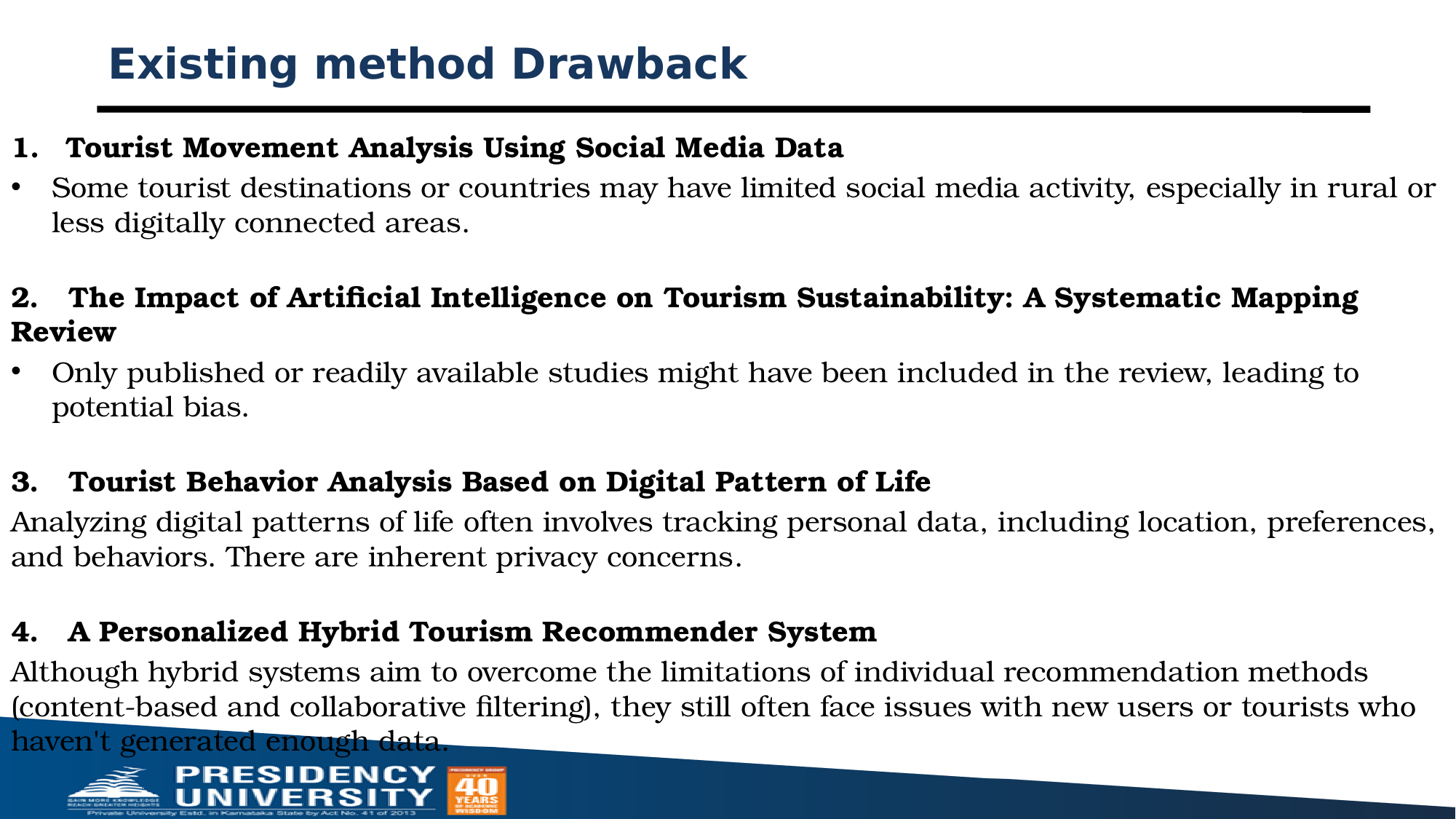

# Existing method Drawback
Tourist Movement Analysis Using Social Media Data
Some tourist destinations or countries may have limited social media activity, especially in rural or less digitally connected areas.
2.   The Impact of Artificial Intelligence on Tourism Sustainability: A Systematic Mapping Review
Only published or readily available studies might have been included in the review, leading to potential bias.
3.   Tourist Behavior Analysis Based on Digital Pattern of Life
Analyzing digital patterns of life often involves tracking personal data, including location, preferences, and behaviors. There are inherent privacy concerns.
4.   A Personalized Hybrid Tourism Recommender System
Although hybrid systems aim to overcome the limitations of individual recommendation methods (content-based and collaborative filtering), they still often face issues with new users or tourists who haven't generated enough data.